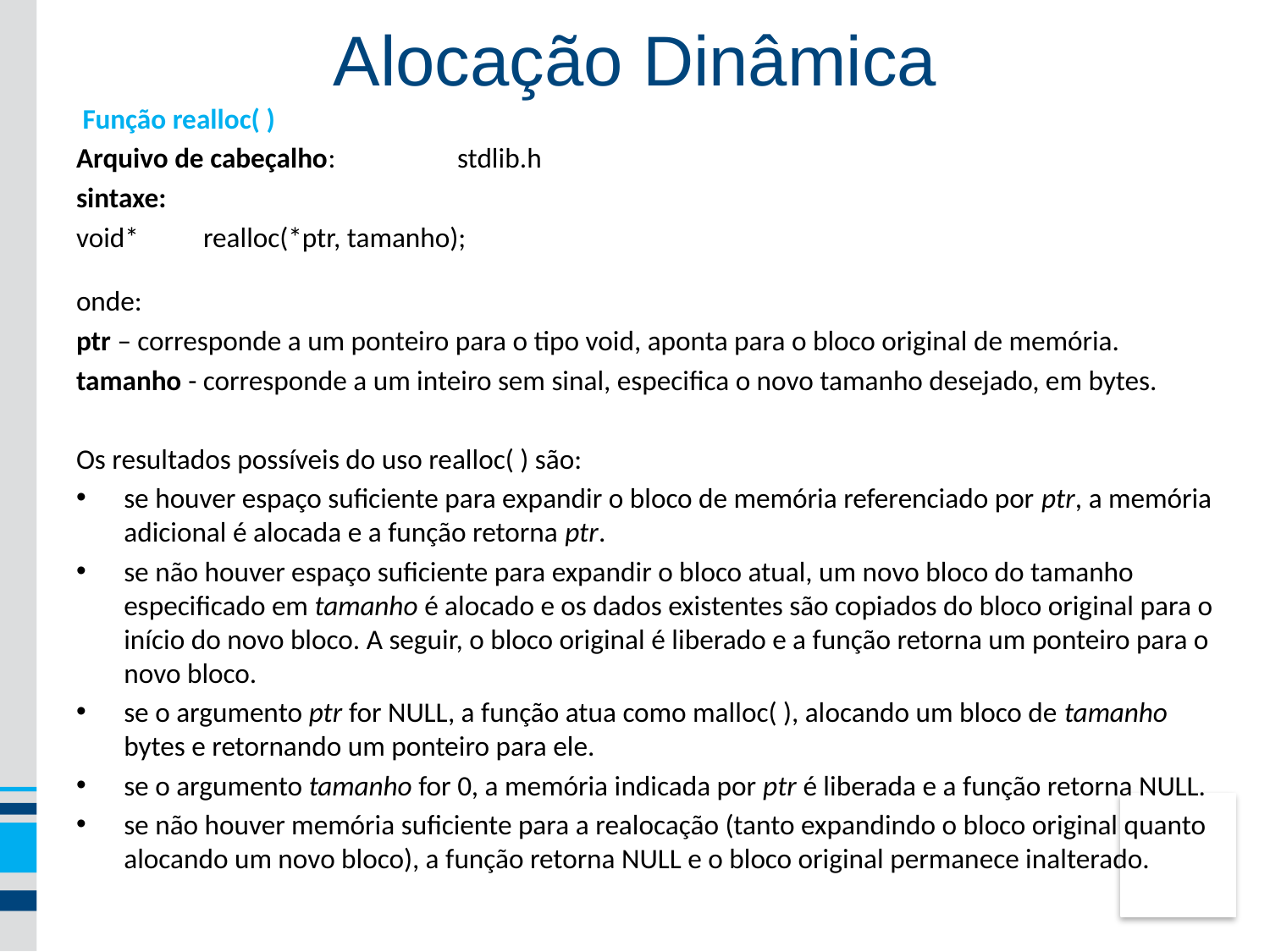

Alocação Dinâmica
 Função realloc( )
Arquivo de cabeçalho:	stdlib.h
sintaxe:
void*	realloc(*ptr, tamanho);

onde:
ptr – corresponde a um ponteiro para o tipo void, aponta para o bloco original de memória.
tamanho - corresponde a um inteiro sem sinal, especifica o novo tamanho desejado, em bytes.

Os resultados possíveis do uso realloc( ) são:
se houver espaço suficiente para expandir o bloco de memória referenciado por ptr, a memória adicional é alocada e a função retorna ptr.
se não houver espaço suficiente para expandir o bloco atual, um novo bloco do tamanho especificado em tamanho é alocado e os dados existentes são copiados do bloco original para o início do novo bloco. A seguir, o bloco original é liberado e a função retorna um ponteiro para o novo bloco.
se o argumento ptr for NULL, a função atua como malloc( ), alocando um bloco de tamanho bytes e retornando um ponteiro para ele.
se o argumento tamanho for 0, a memória indicada por ptr é liberada e a função retorna NULL.
se não houver memória suficiente para a realocação (tanto expandindo o bloco original quanto alocando um novo bloco), a função retorna NULL e o bloco original permanece inalterado.